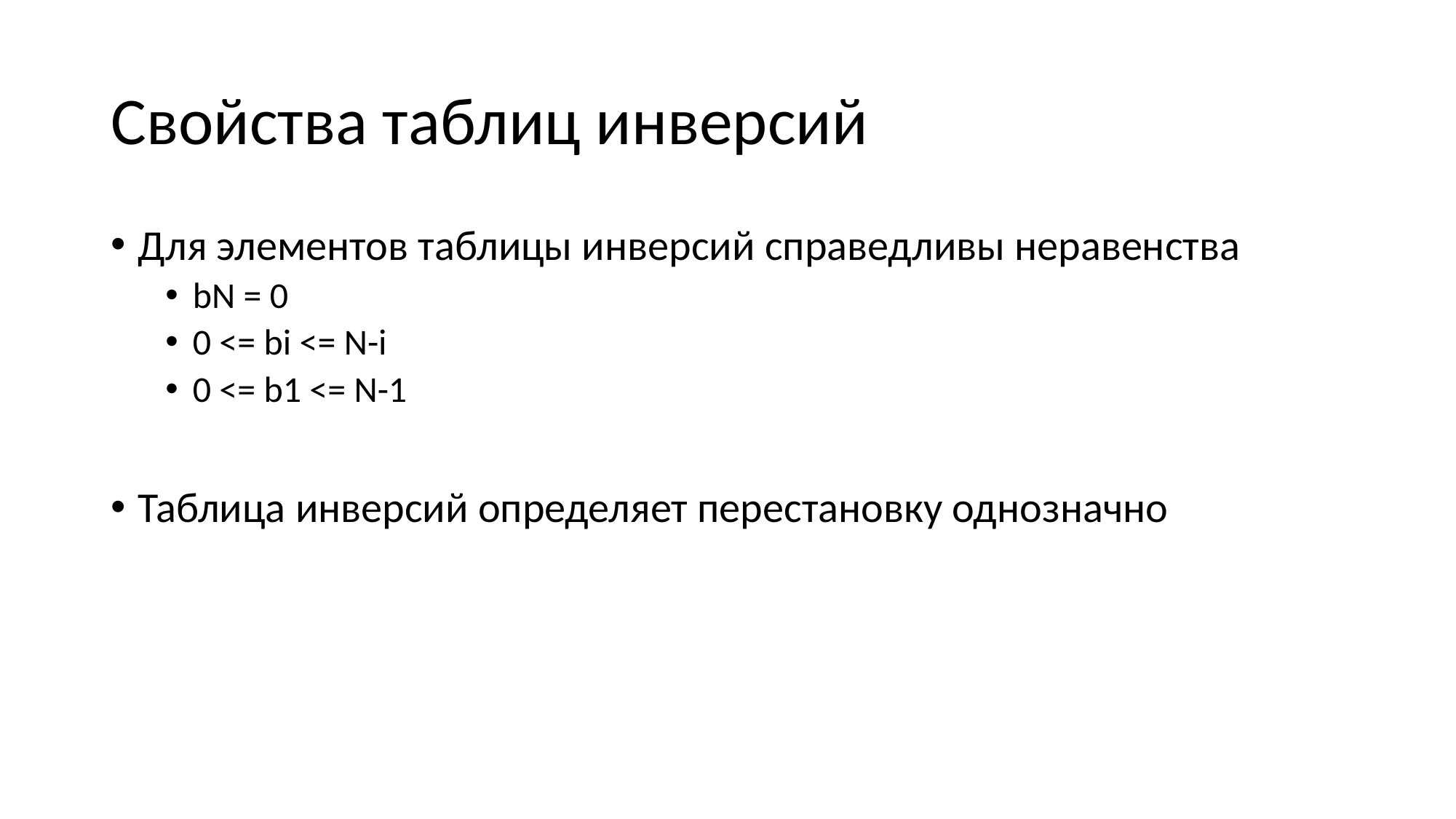

# Свойства таблиц инверсий
Для элементов таблицы инверсий справедливы неравенства
bN = 0
0 <= bi <= N-i
0 <= b1 <= N-1

Таблица инверсий определяет перестановку однозначно